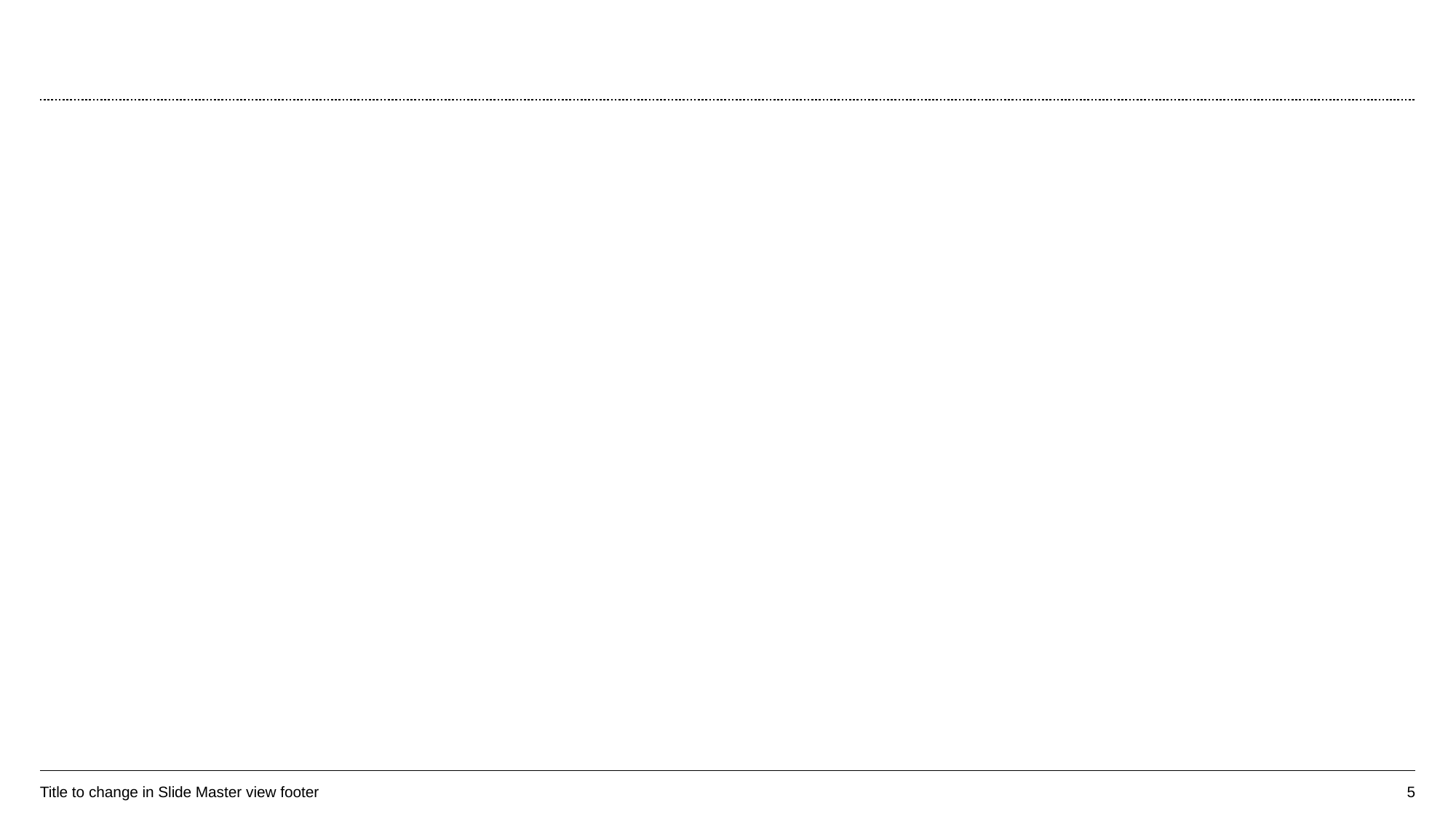

#

Title to change in Slide Master view footer
5